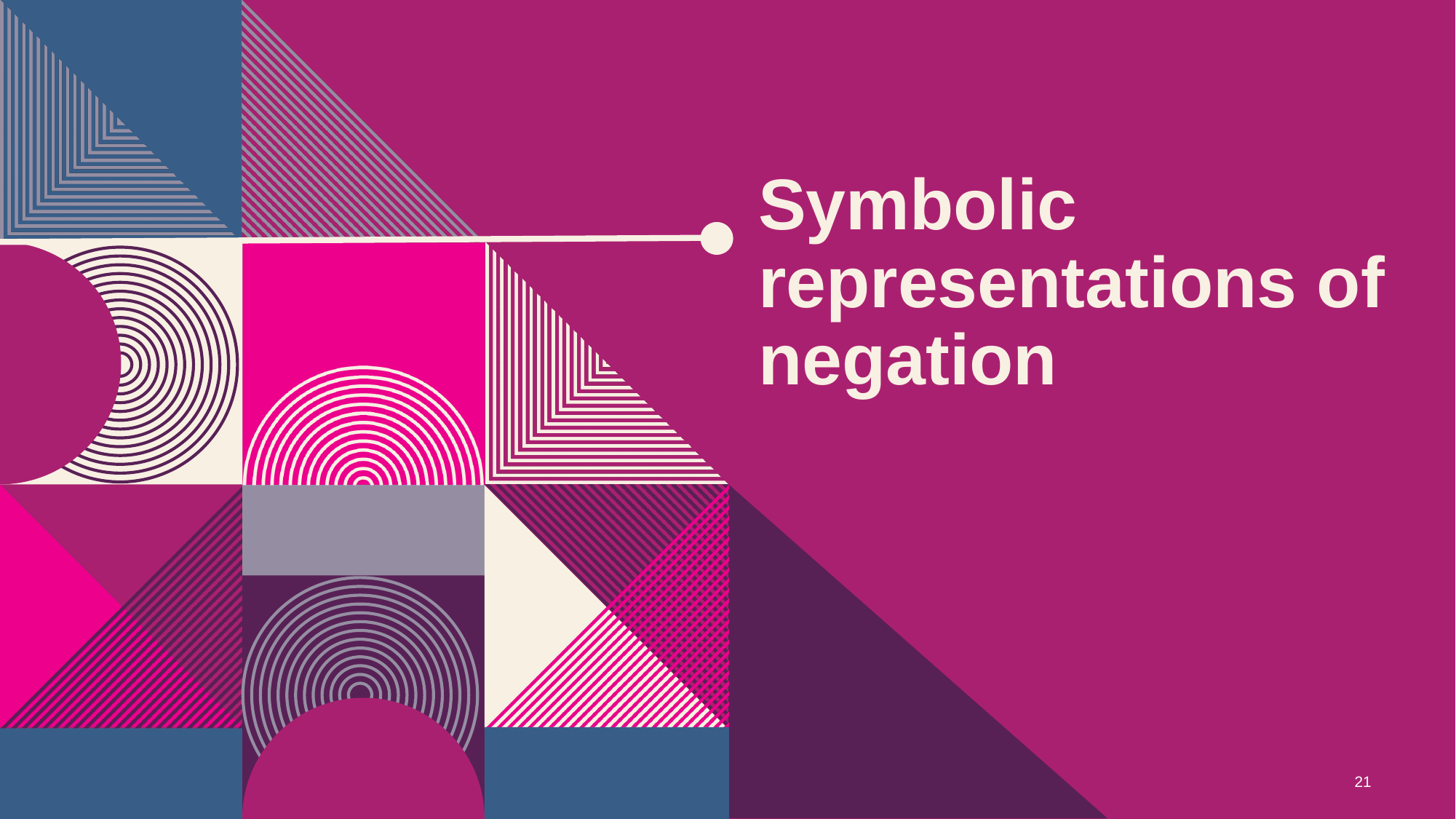

# Symbolic representations of negation

20XX
21